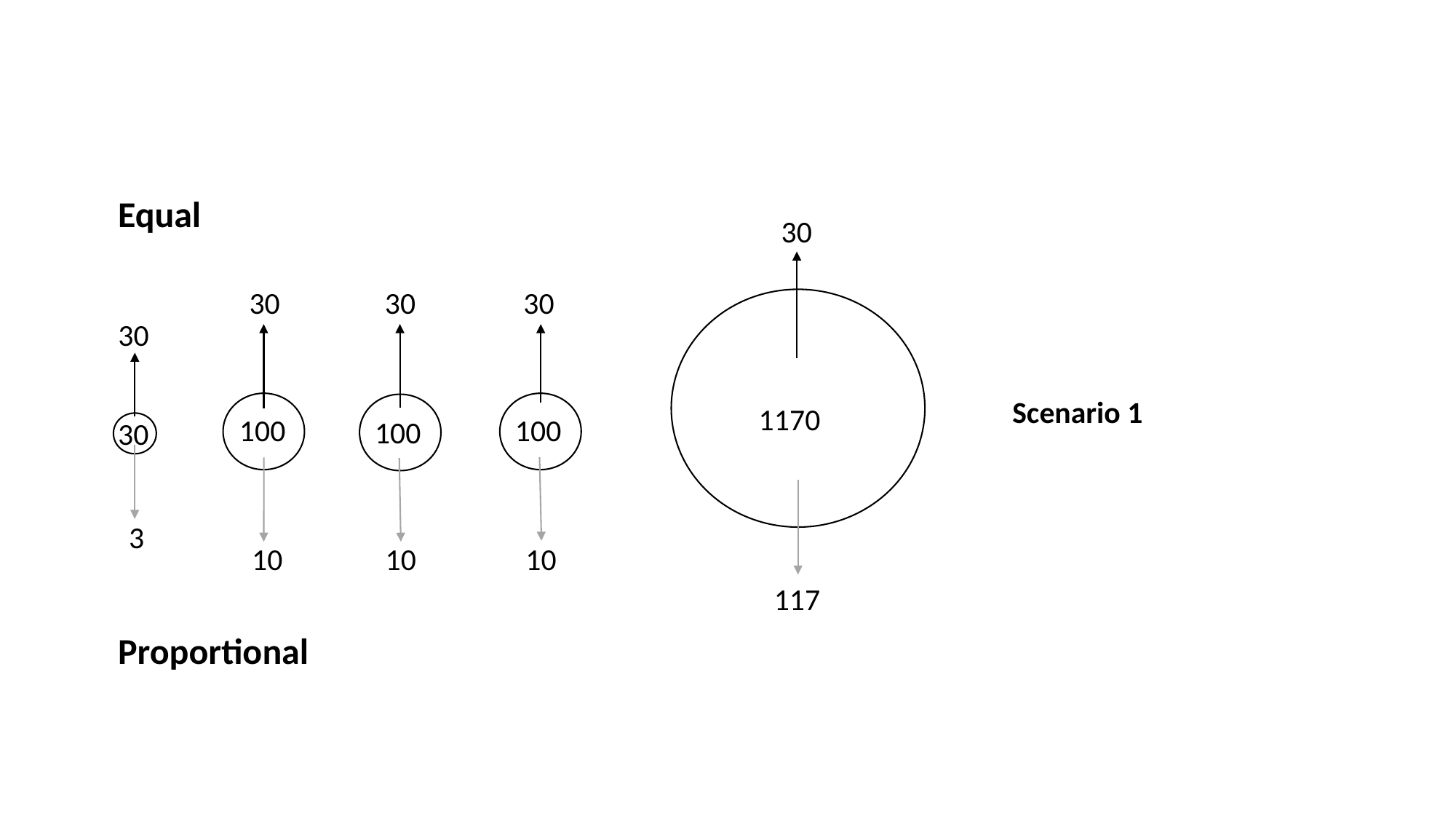

Equal
30
30
30
30

30
Scenario 1

1170
100
100
100
30

3
10
10
10
117
Proportional